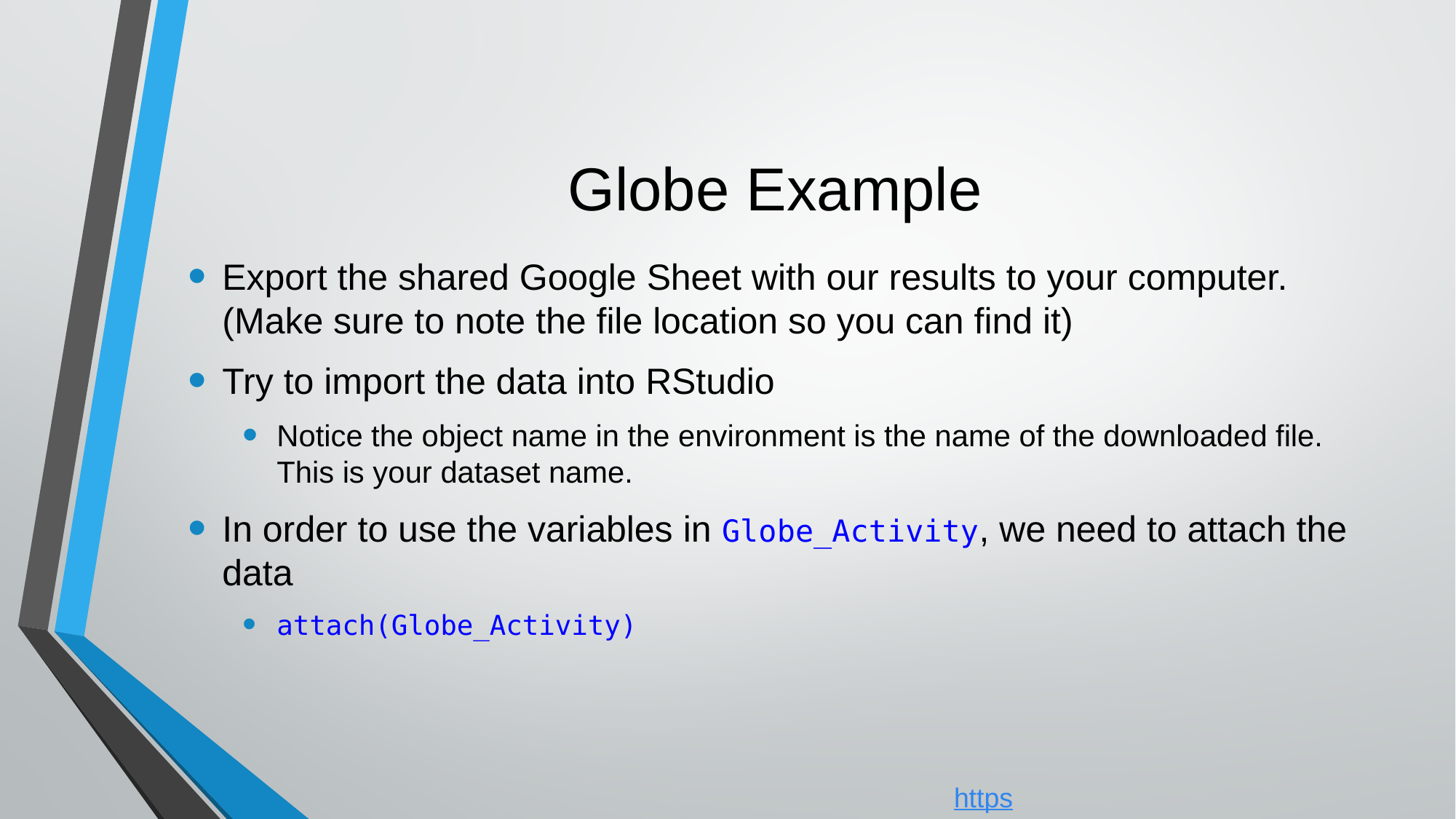

# Globe Example
Export the shared Google Sheet with our results to your computer. (Make sure to note the file location so you can find it)
Try to import the data into RStudio
Notice the object name in the environment is the name of the downloaded file. This is your dataset name.
In order to use the variables in Globe_Activity, we need to attach the data
attach(Globe_Activity)

https://joeroith.github.io/RUserGroup/